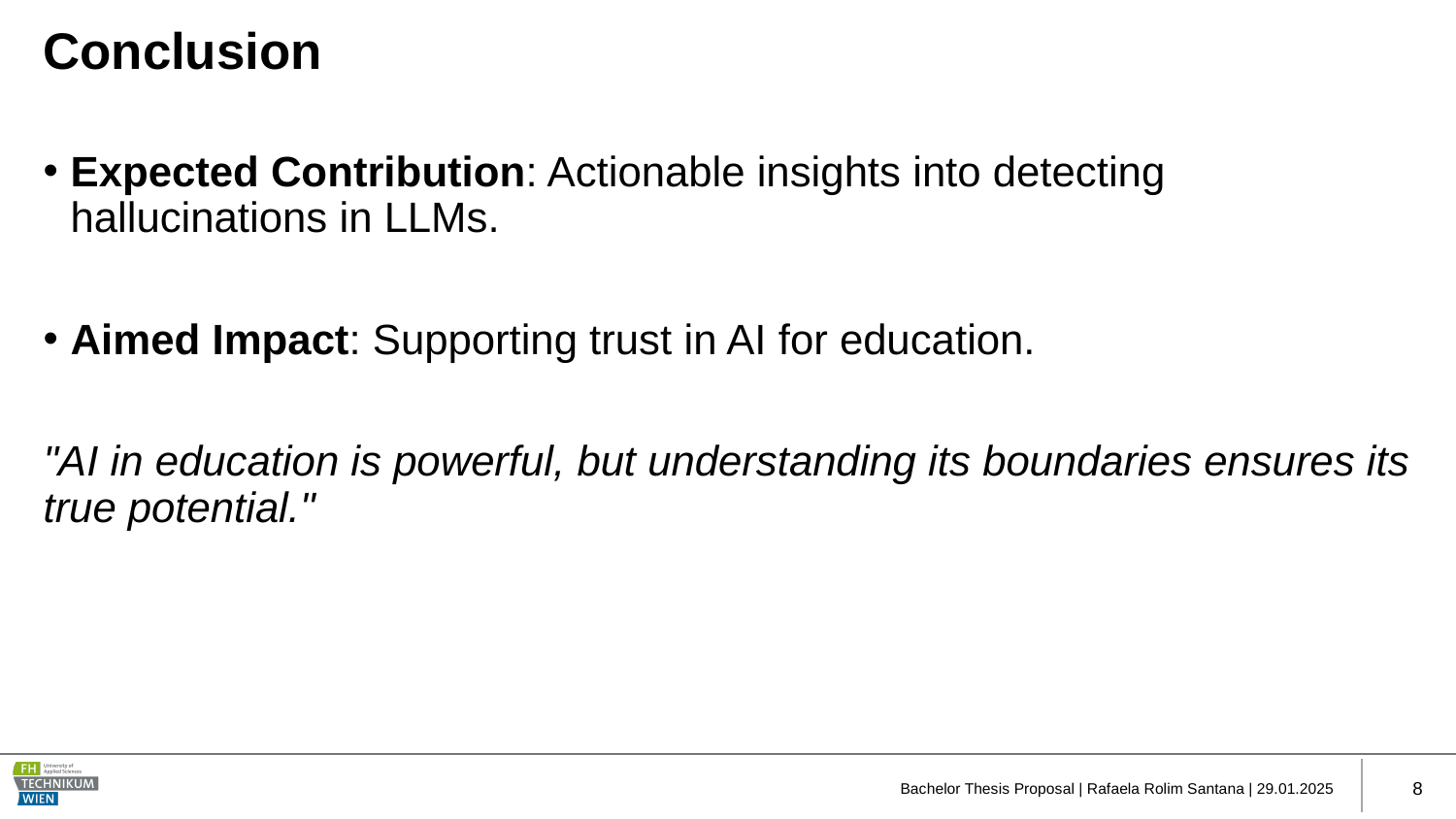

# Conclusion
Expected Contribution: Actionable insights into detecting hallucinations in LLMs.

Aimed Impact: Supporting trust in AI for education.

"AI in education is powerful, but understanding its boundaries ensures its true potential."
Bachelor Thesis Proposal | Rafaela Rolim Santana | 29.01.2025
8